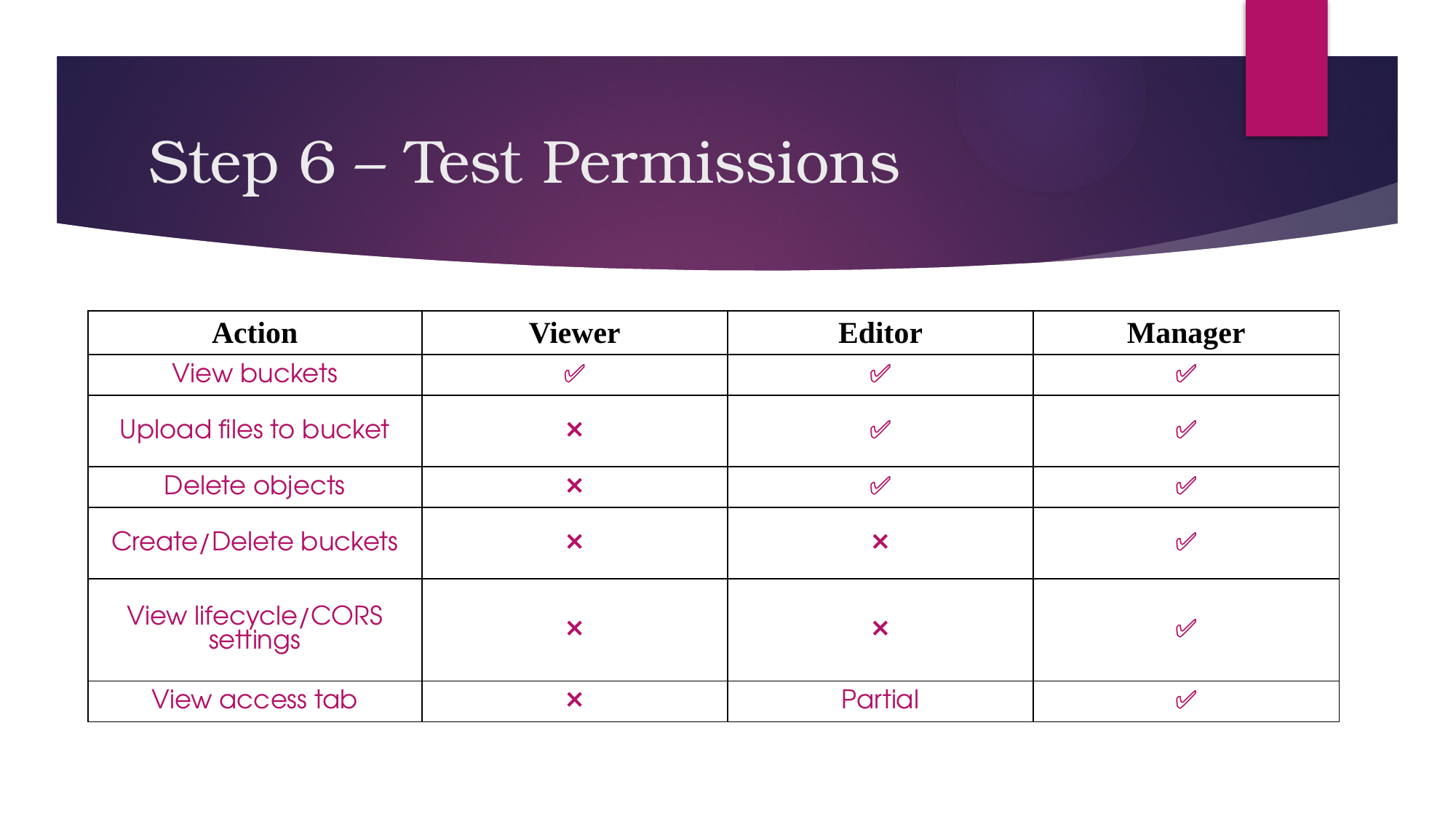

# Step 6 – Test Permissions
| Action | Viewer | Editor | Manager |
| --- | --- | --- | --- |
| View buckets | ✅ | ✅ | ✅ |
| Upload files to bucket | ❌ | ✅ | ✅ |
| Delete objects | ❌ | ✅ | ✅ |
| Create/Delete buckets | ❌ | ❌ | ✅ |
| View lifecycle/CORS settings | ❌ | ❌ | ✅ |
| View access tab | ❌ | Partial | ✅ |